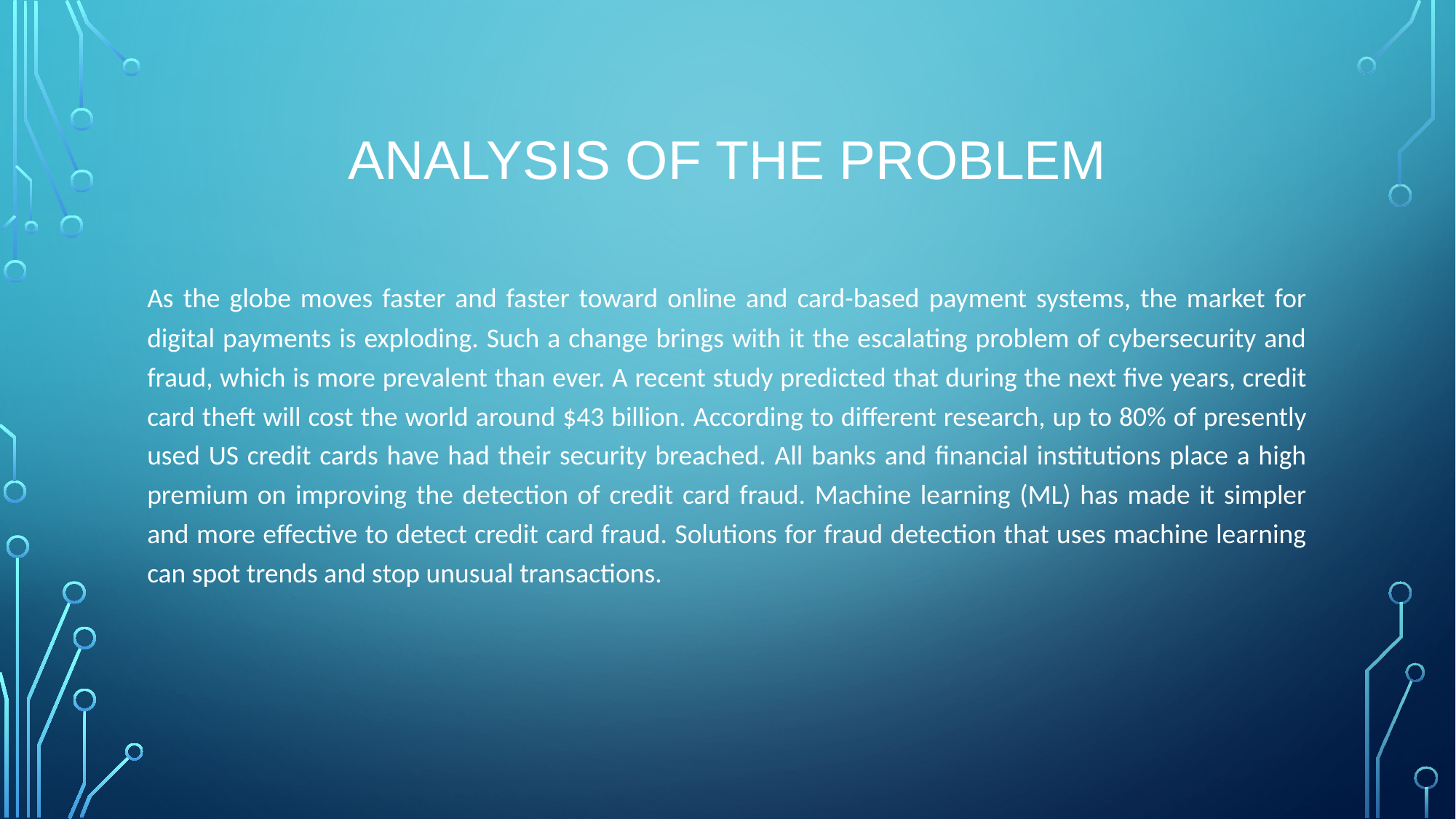

# Analysis of the problem
As the globe moves faster and faster toward online and card-based payment systems, the market for digital payments is exploding. Such a change brings with it the escalating problem of cybersecurity and fraud, which is more prevalent than ever. A recent study predicted that during the next five years, credit card theft will cost the world around $43 billion. According to different research, up to 80% of presently used US credit cards have had their security breached. All banks and financial institutions place a high premium on improving the detection of credit card fraud. Machine learning (ML) has made it simpler and more effective to detect credit card fraud. Solutions for fraud detection that uses machine learning can spot trends and stop unusual transactions.